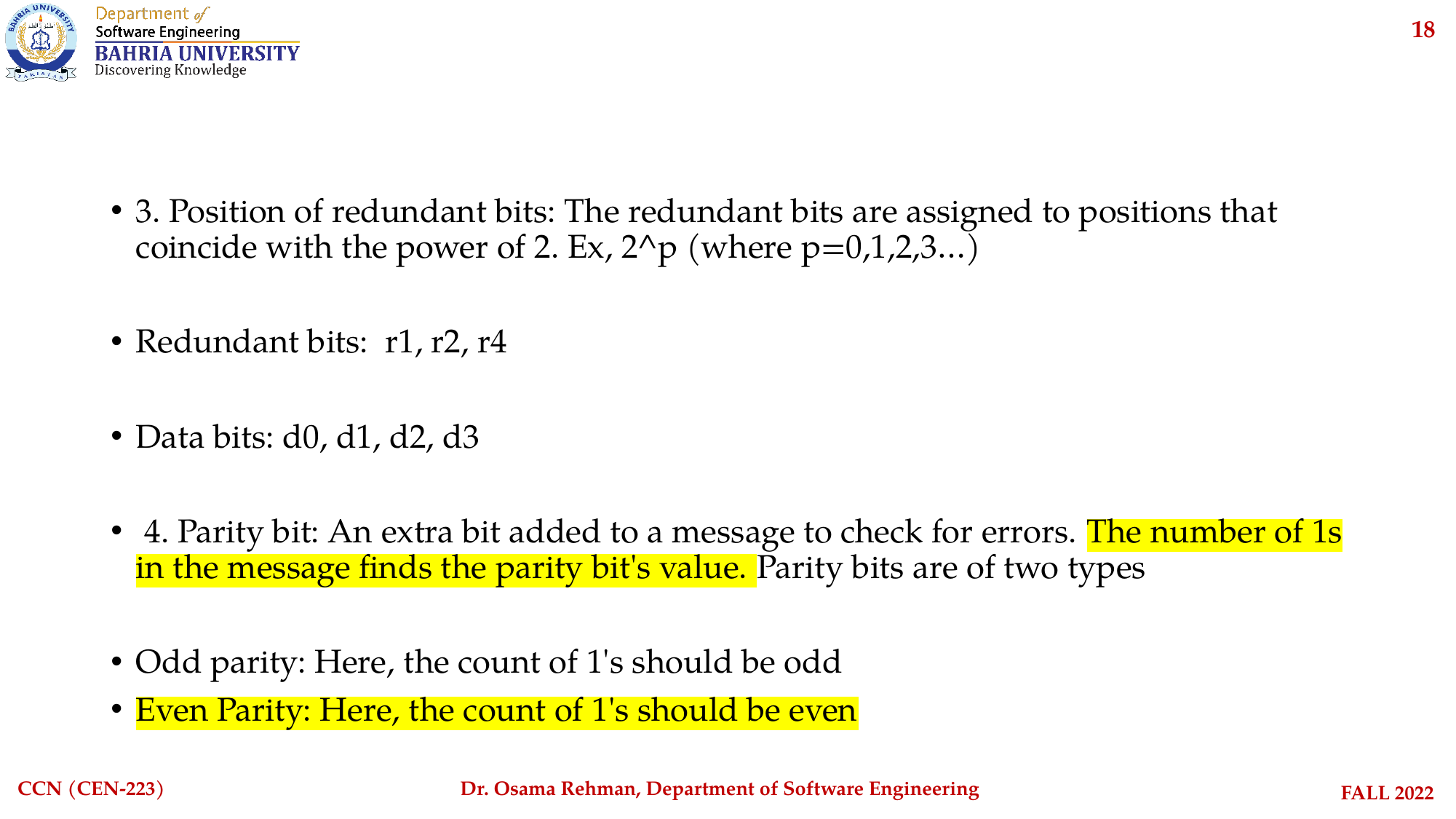

18
#
3. Position of redundant bits: The redundant bits are assigned to positions that coincide with the power of 2. Ex, 2^p (where p=0,1,2,3…)

Redundant bits:  r1, r2, r4

Data bits: d0, d1, d2, d3

 4. Parity bit: An extra bit added to a message to check for errors. The number of 1s in the message finds the parity bit's value. Parity bits are of two types

Odd parity: Here, the count of 1's should be odd
Even Parity: Here, the count of 1's should be even
CCN (CEN-223)
Dr. Osama Rehman, Department of Software Engineering